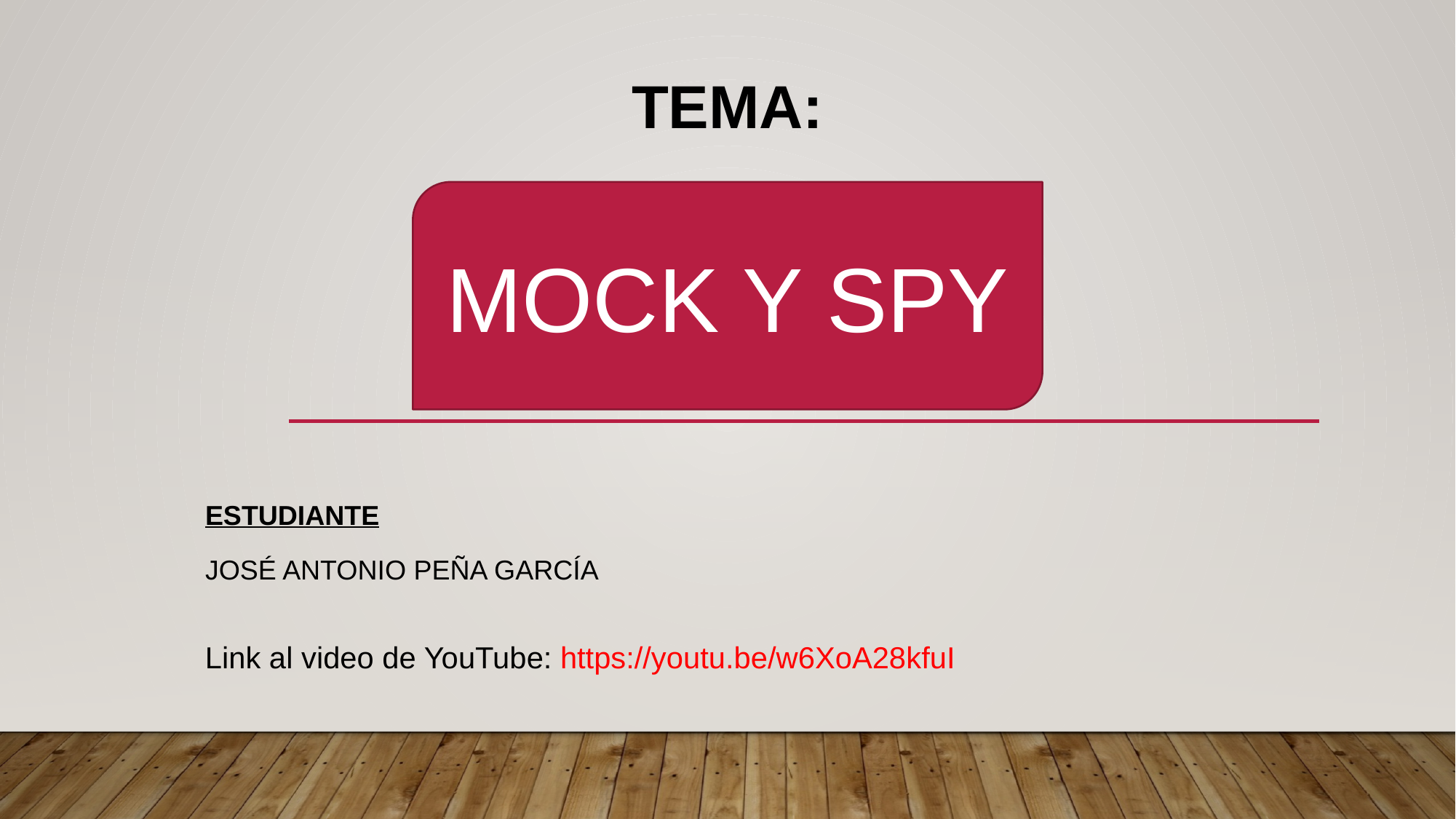

# Tema:
MOCK Y SPY
ESTUDIANTE
José Antonio Peña García

Link al video de YouTube: https://youtu.be/w6XoA28kfuI